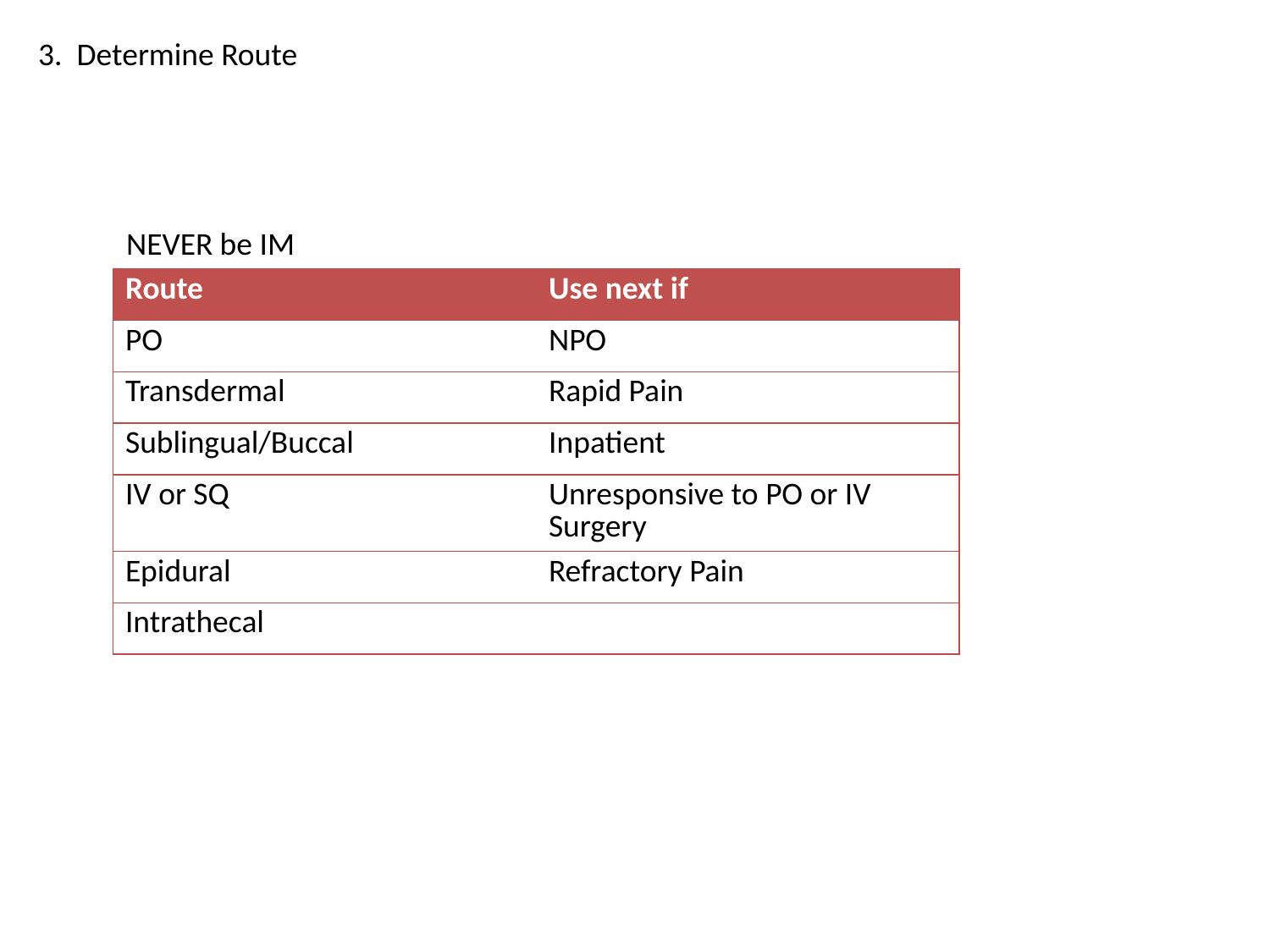

3.  Determine Route
NEVER be IM
| Route | Use next if |
| --- | --- |
| PO | NPO |
| Transdermal | Rapid Pain |
| Sublingual/Buccal | Inpatient |
| IV or SQ | Unresponsive to PO or IV Surgery |
| Epidural | Refractory Pain |
| Intrathecal |  |